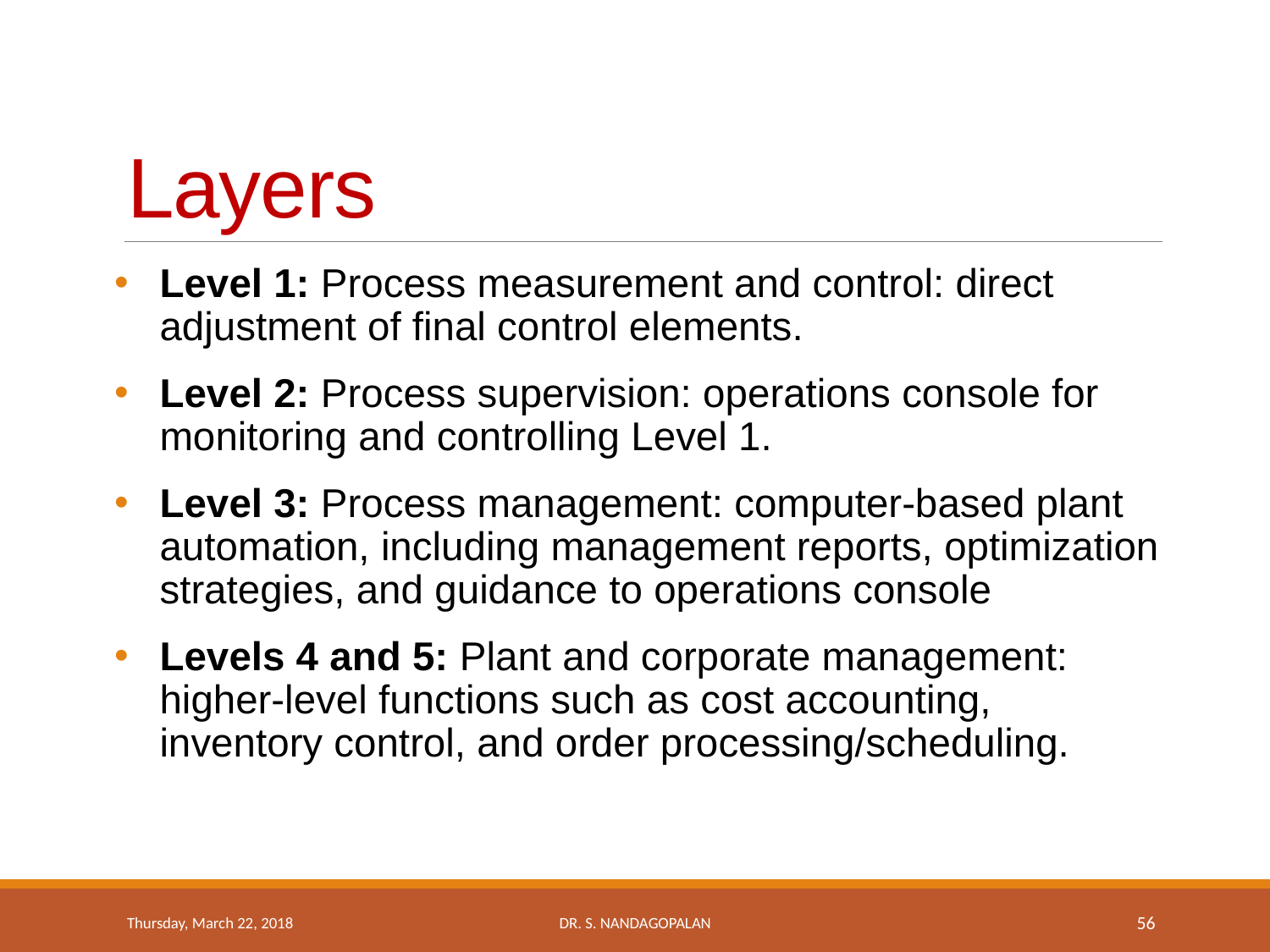

# Layers
Level 1: Process measurement and control: direct adjustment of final control elements.
Level 2: Process supervision: operations console for monitoring and controlling Level 1.
Level 3: Process management: computer-based plant automation, including management reports, optimization strategies, and guidance to operations console
Levels 4 and 5: Plant and corporate management: higher-level functions such as cost accounting, inventory control, and order processing/scheduling.

Thursday, March 22, 2018
Dr. S. Nandagopalan
56